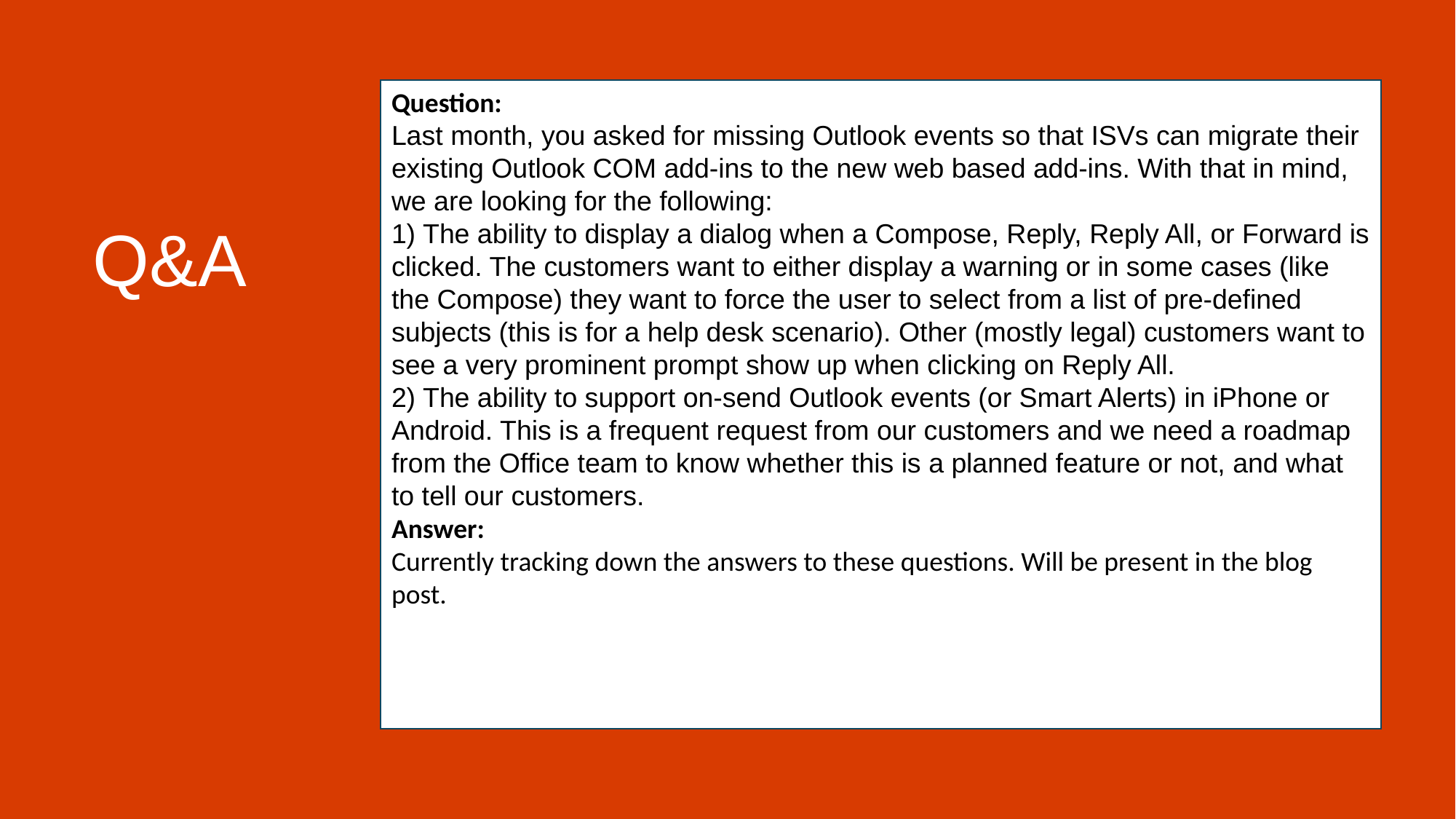

Question:
Last month, you asked for missing Outlook events so that ISVs can migrate their existing Outlook COM add-ins to the new web based add-ins. With that in mind, we are looking for the following:
1) The ability to display a dialog when a Compose, Reply, Reply All, or Forward is clicked. The customers want to either display a warning or in some cases (like the Compose) they want to force the user to select from a list of pre-defined subjects (this is for a help desk scenario). Other (mostly legal) customers want to see a very prominent prompt show up when clicking on Reply All.
2) The ability to support on-send Outlook events (or Smart Alerts) in iPhone or Android. This is a frequent request from our customers and we need a roadmap from the Office team to know whether this is a planned feature or not, and what to tell our customers.
Answer:
Currently tracking down the answers to these questions. Will be present in the blog post.
Q&A